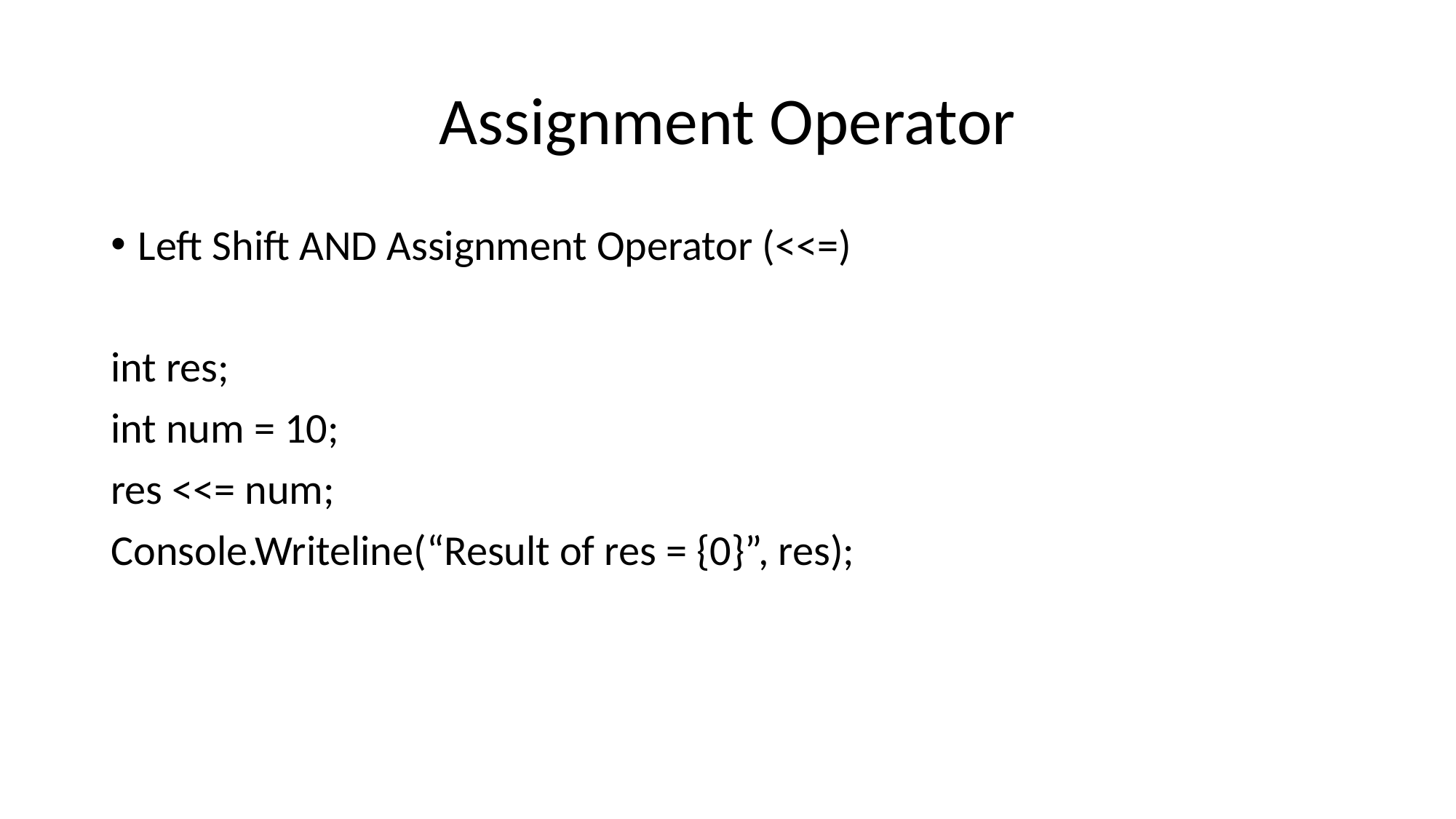

# Assignment Operator
Left Shift AND Assignment Operator (<<=)

int res;
int num = 10;
res <<= num;
Console.Writeline(“Result of res = {0}”, res);